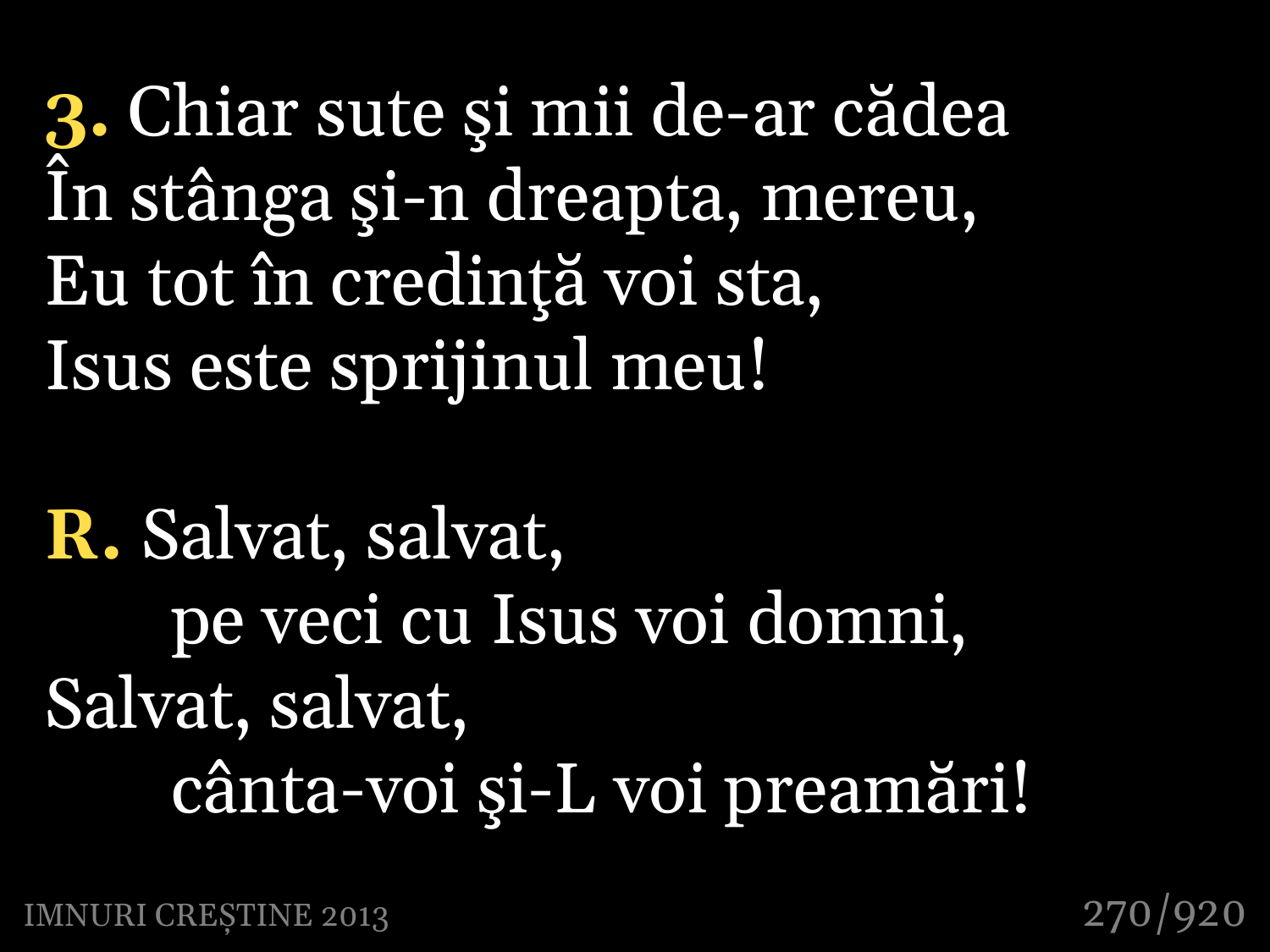

3. Chiar sute şi mii de-ar cădea
În stânga şi-n dreapta, mereu,
Eu tot în credinţă voi sta,
Isus este sprijinul meu!

R. Salvat, salvat,
	pe veci cu Isus voi domni,
Salvat, salvat,
	cânta-voi şi-L voi preamări!
270/920
IMNURI CREȘTINE 2013